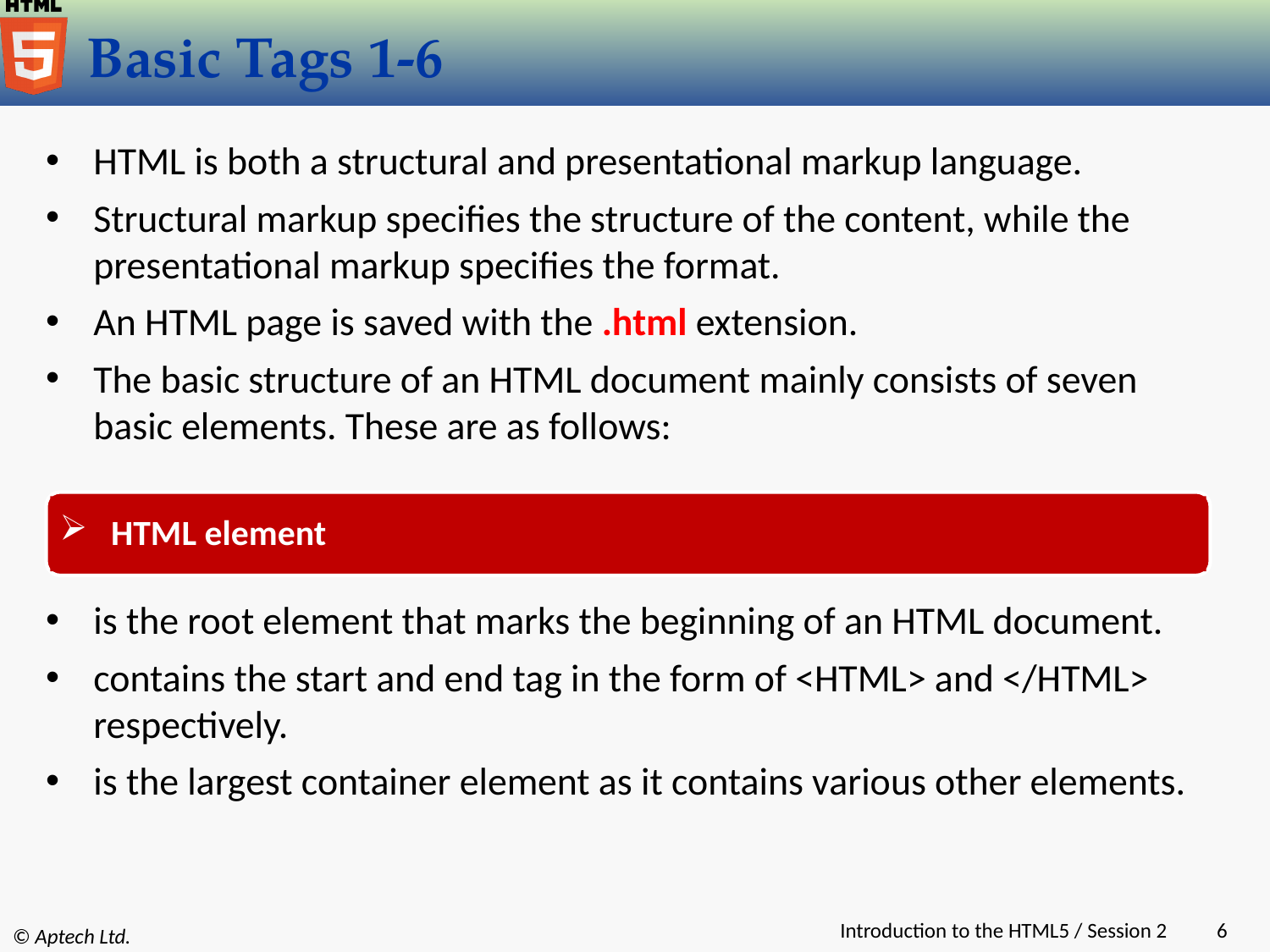

# Basic Tags 1-6
HTML is both a structural and presentational markup language.
Structural markup specifies the structure of the content, while the presentational markup specifies the format.
An HTML page is saved with the .html extension.
The basic structure of an HTML document mainly consists of seven basic elements. These are as follows:

 HTML element
is the root element that marks the beginning of an HTML document.
contains the start and end tag in the form of <HTML> and </HTML> respectively.
is the largest container element as it contains various other elements.

Introduction to the HTML5 / Session 2
6